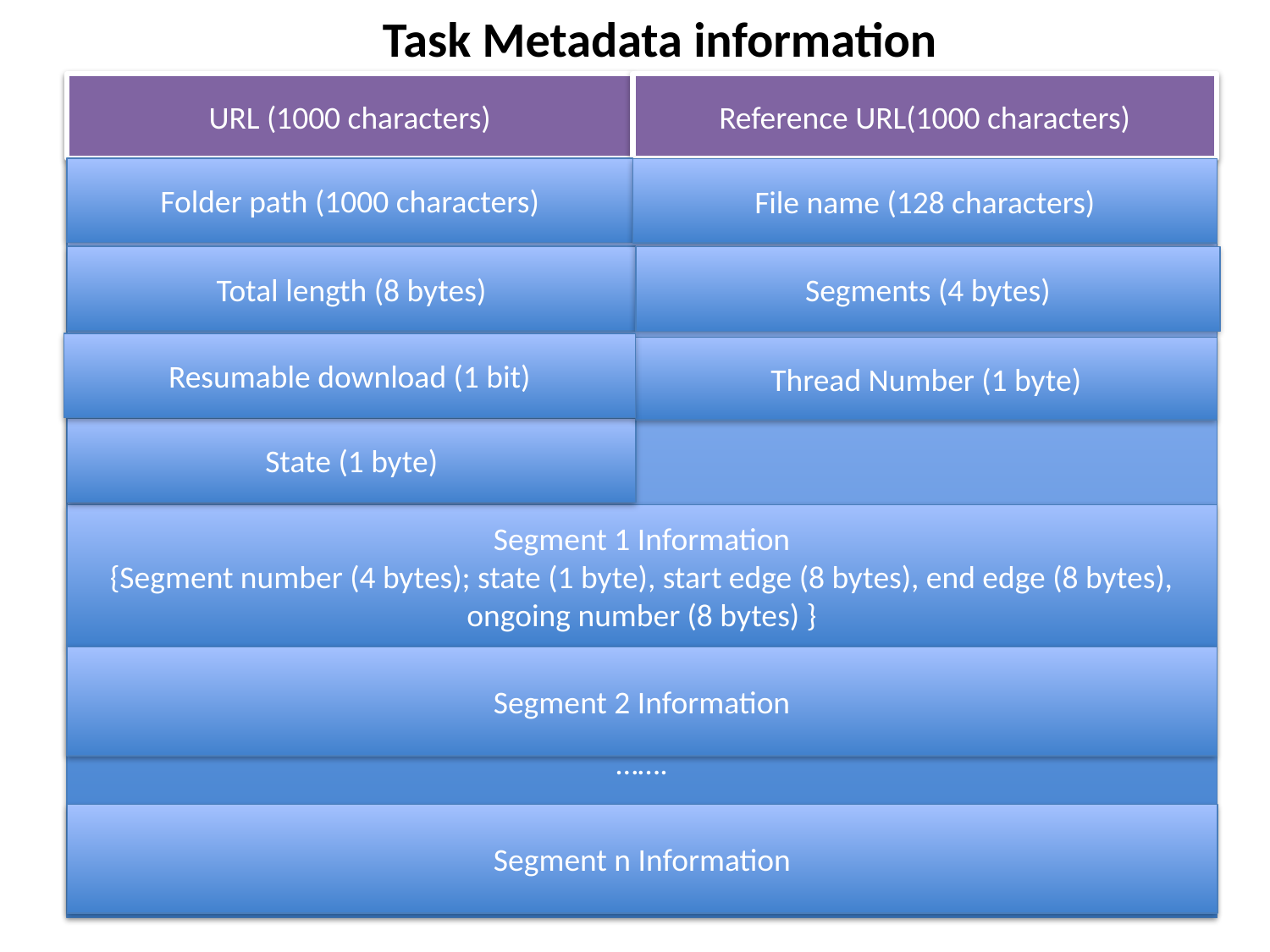

Task Metadata information

…….
URL (1000 characters)
Reference URL(1000 characters)
Folder path (1000 characters)
File name (128 characters)
Total length (8 bytes)
Segments (4 bytes)
Resumable download (1 bit)
Thread Number (1 byte)
State (1 byte)
Segment 1 Information
{Segment number (4 bytes); state (1 byte), start edge (8 bytes), end edge (8 bytes), ongoing number (8 bytes) }
Segment 2 Information
Segment n Information